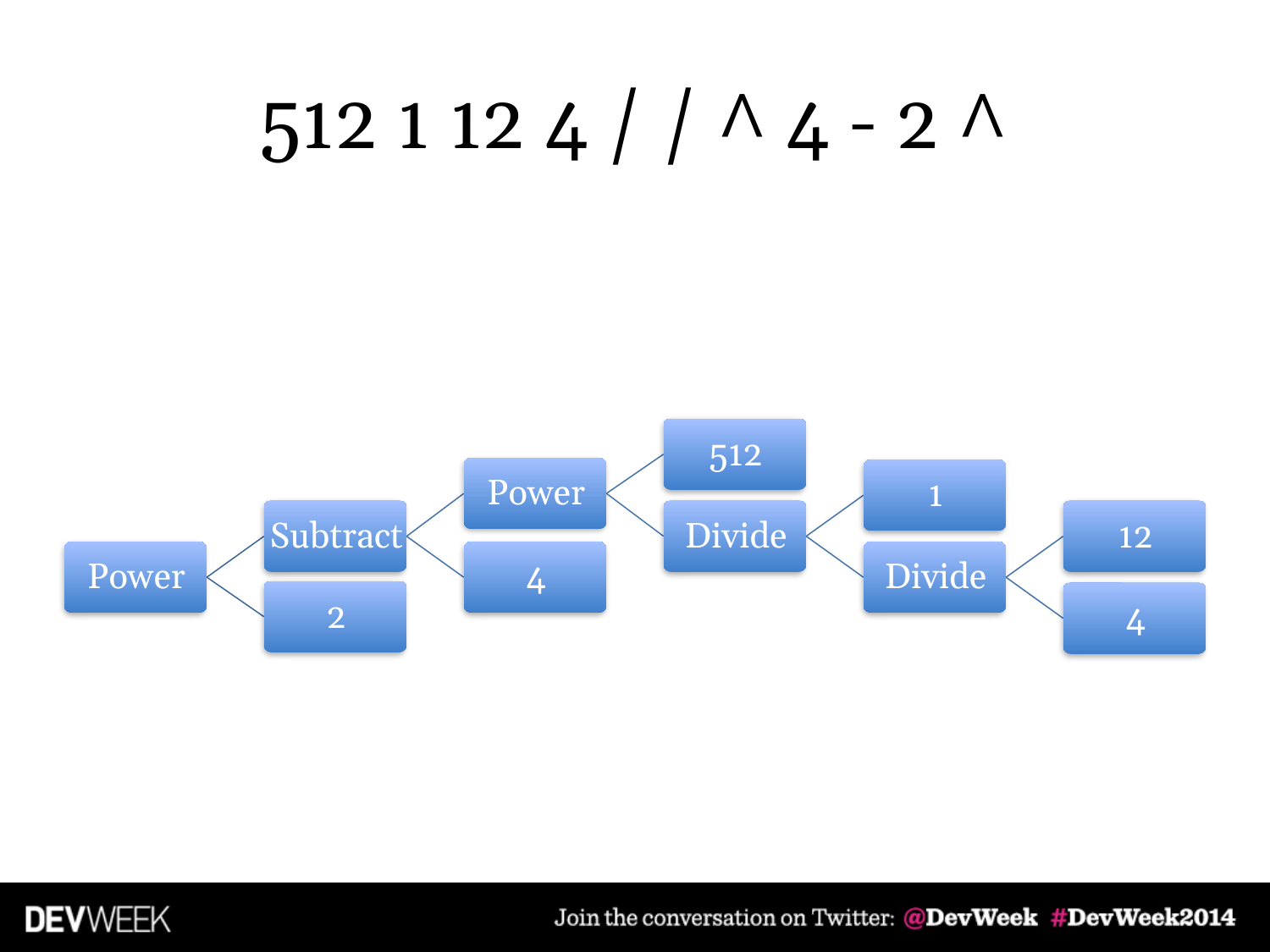

# 512 1 12 4 / / ^ 4 - 2 ^
Power

Subtract

Power

512

Divide

1

Divide

12

4

4

2